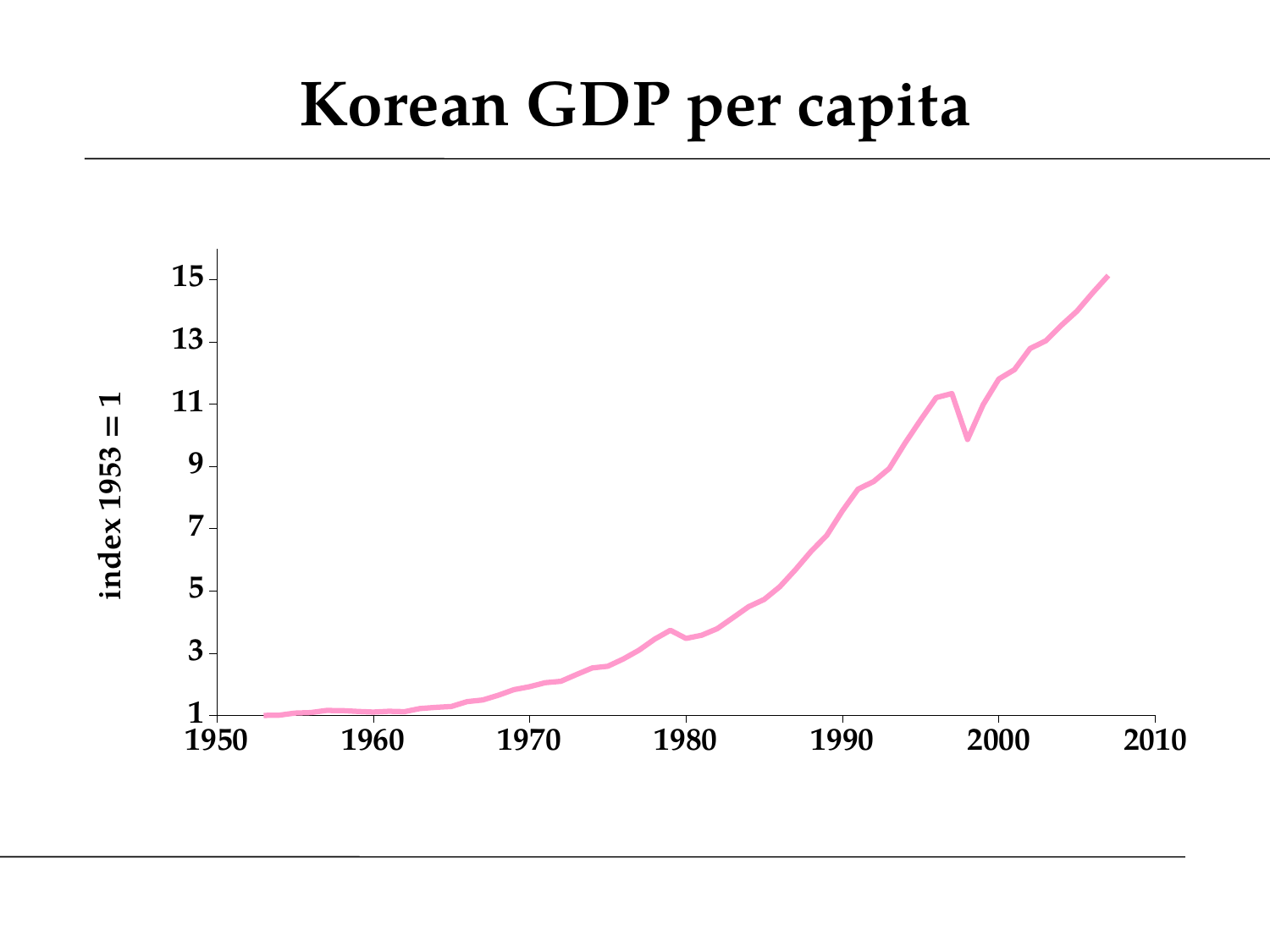

Korean GDP per capita

### Chart

| Category |  |
|---|---|